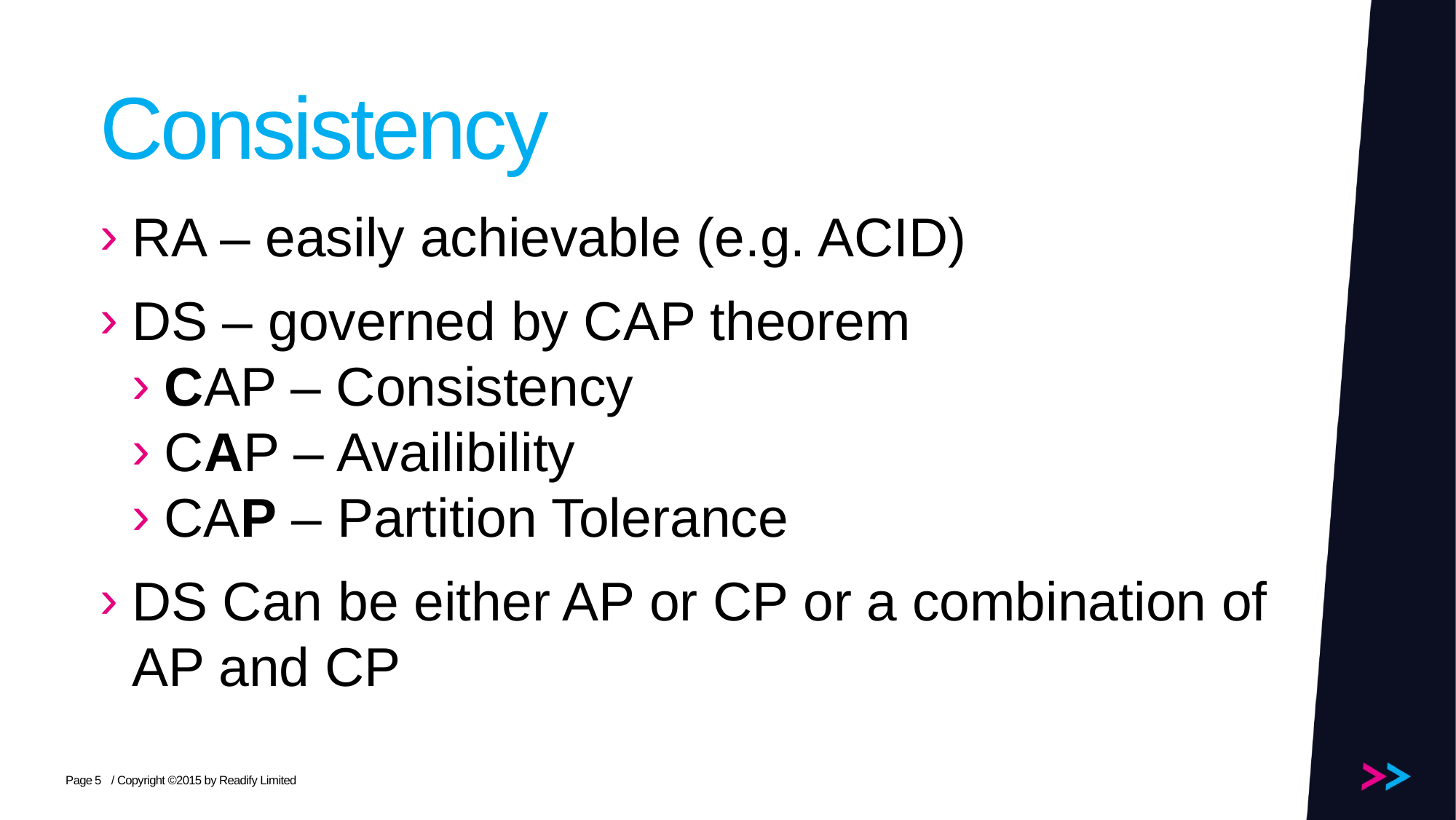

# Consistency
RA – easily achievable (e.g. ACID)
DS – governed by CAP theorem
CAP – Consistency
CAP – Availibility
CAP – Partition Tolerance
DS Can be either AP or CP or a combination of AP and CP

5
/ Copyright ©2015 by Readify Limited